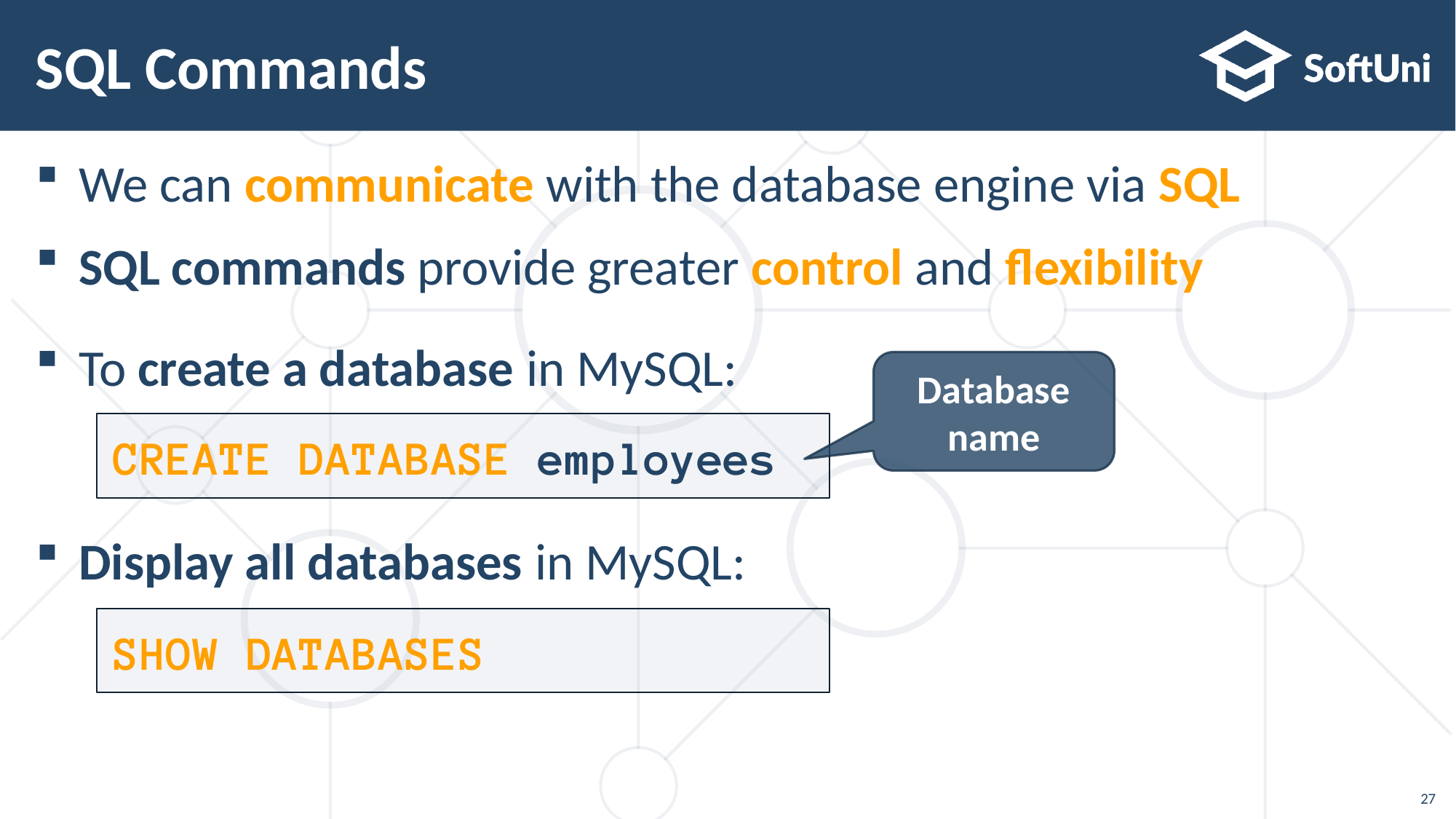

# SQL Commands
We can communicate with the database engine via SQL
SQL commands provide greater control and flexibility
To create a database in MySQL:

Display all databases in MySQL:

Database name
CREATE DATABASE employees
SHOW DATABASES
27